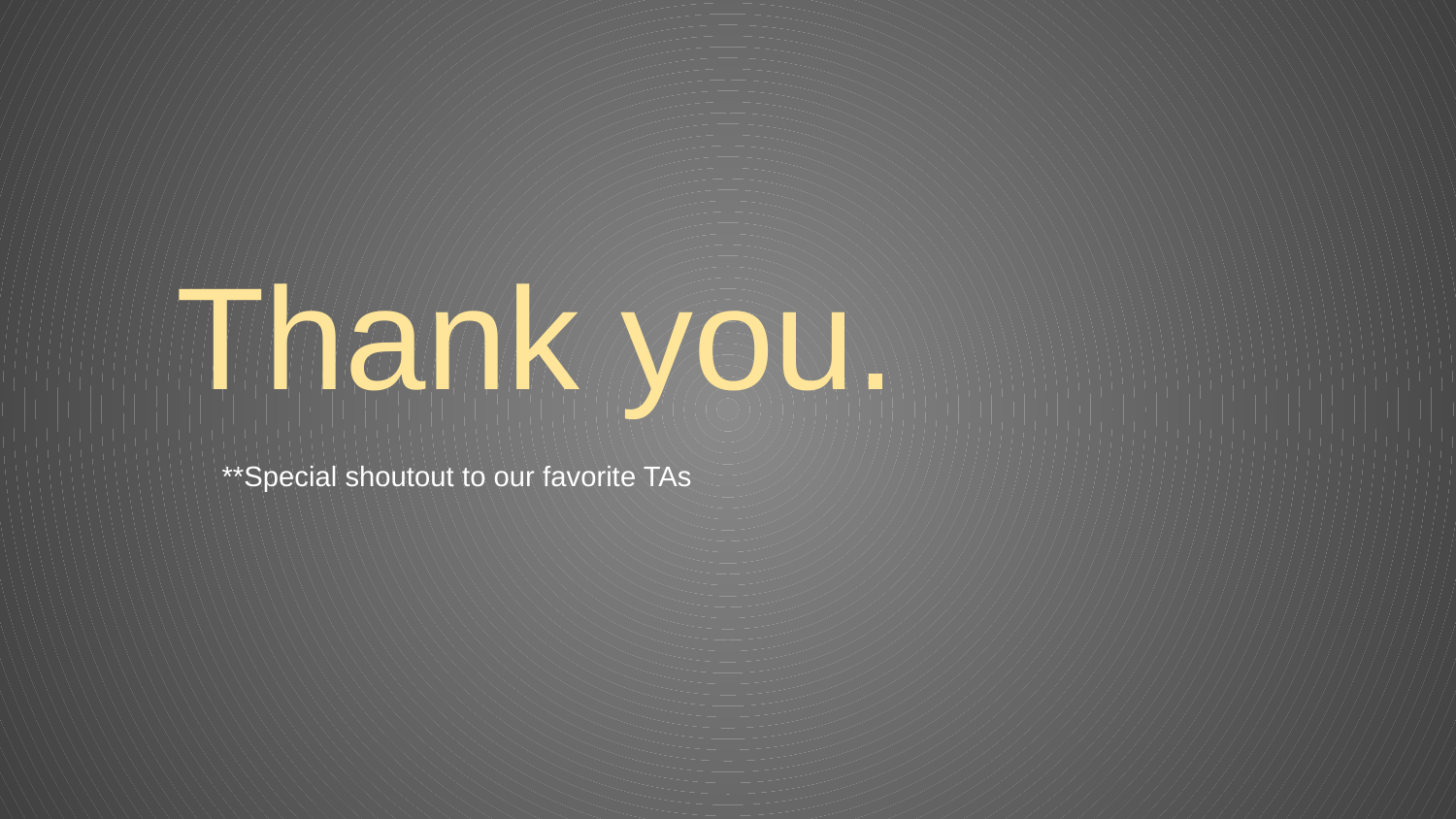

Thank you.
**Special shoutout to our favorite TAs